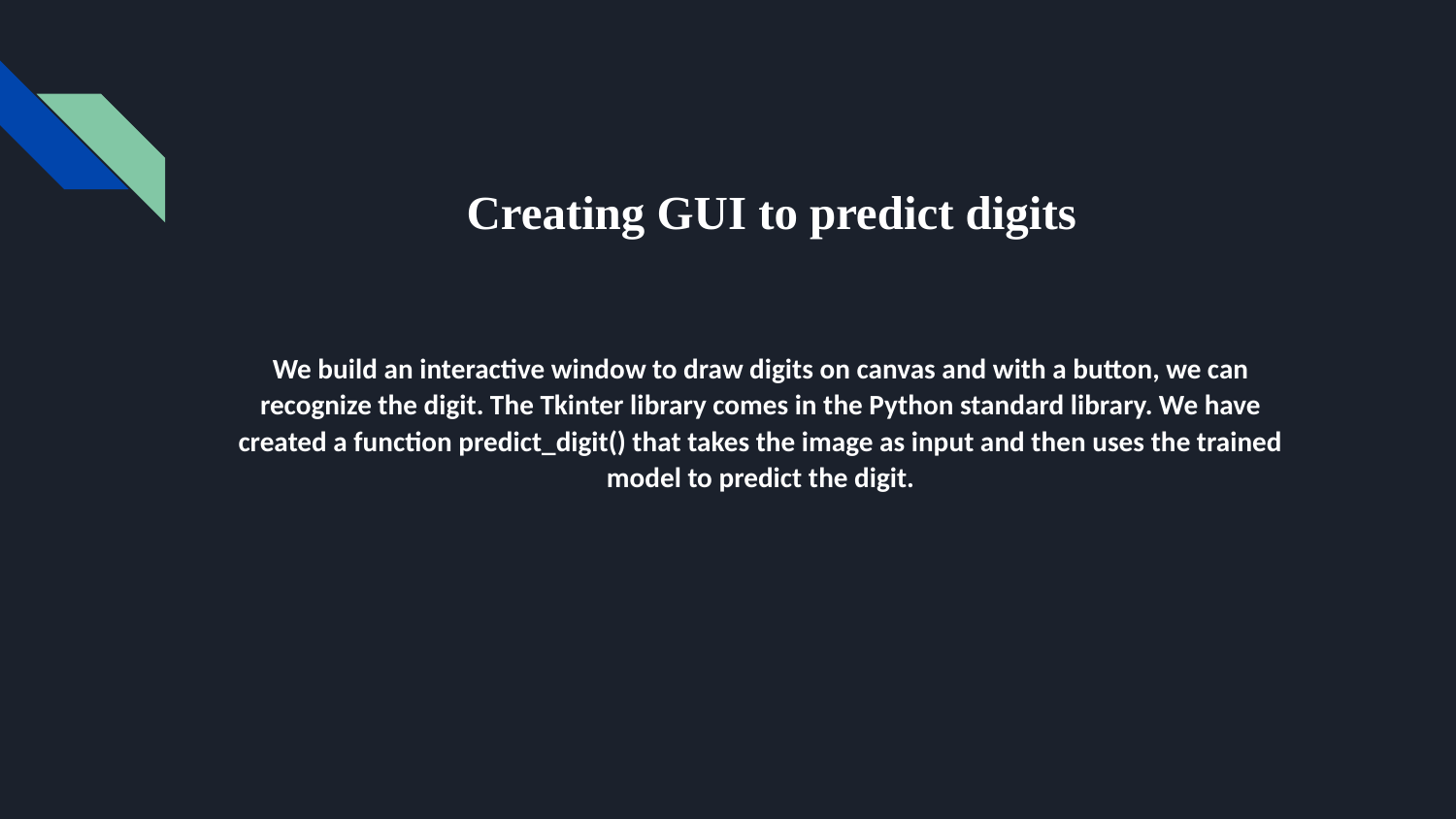

# Creating GUI to predict digits

We build an interactive window to draw digits on canvas and with a button, we can recognize the digit. The Tkinter library comes in the Python standard library. We have created a function predict_digit() that takes the image as input and then uses the trained model to predict the digit.